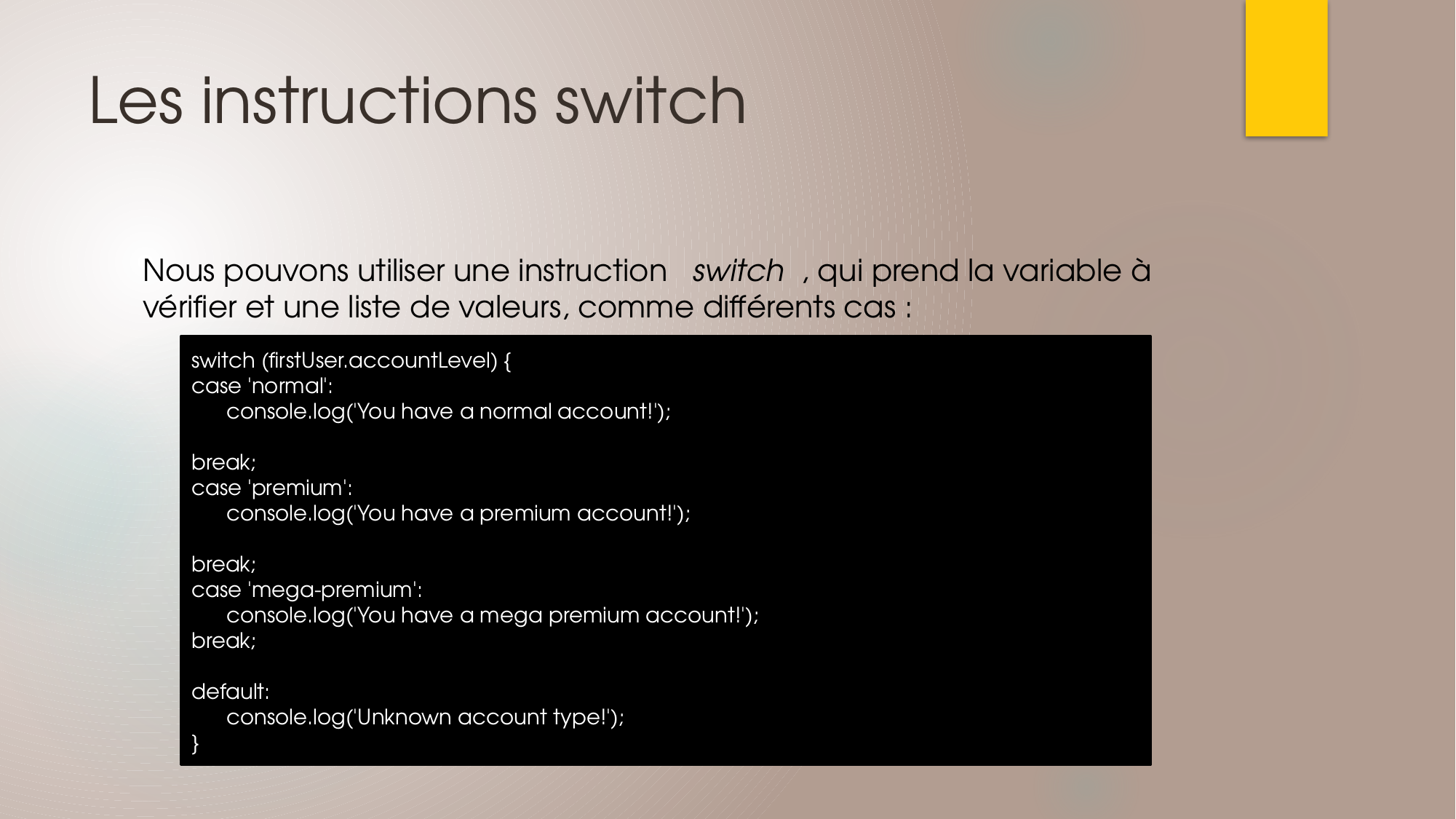

# Les instructions switch
Nous pouvons utiliser une instruction   switch  , qui prend la variable à vérifier et une liste de valeurs, comme différents cas :
switch (firstUser.accountLevel) {
case 'normal':
      console.log('You have a normal account!');

break;
case 'premium':
      console.log('You have a premium account!');

break;
case 'mega-premium':
      console.log('You have a mega premium account!');
break;

default:
      console.log('Unknown account type!');
}